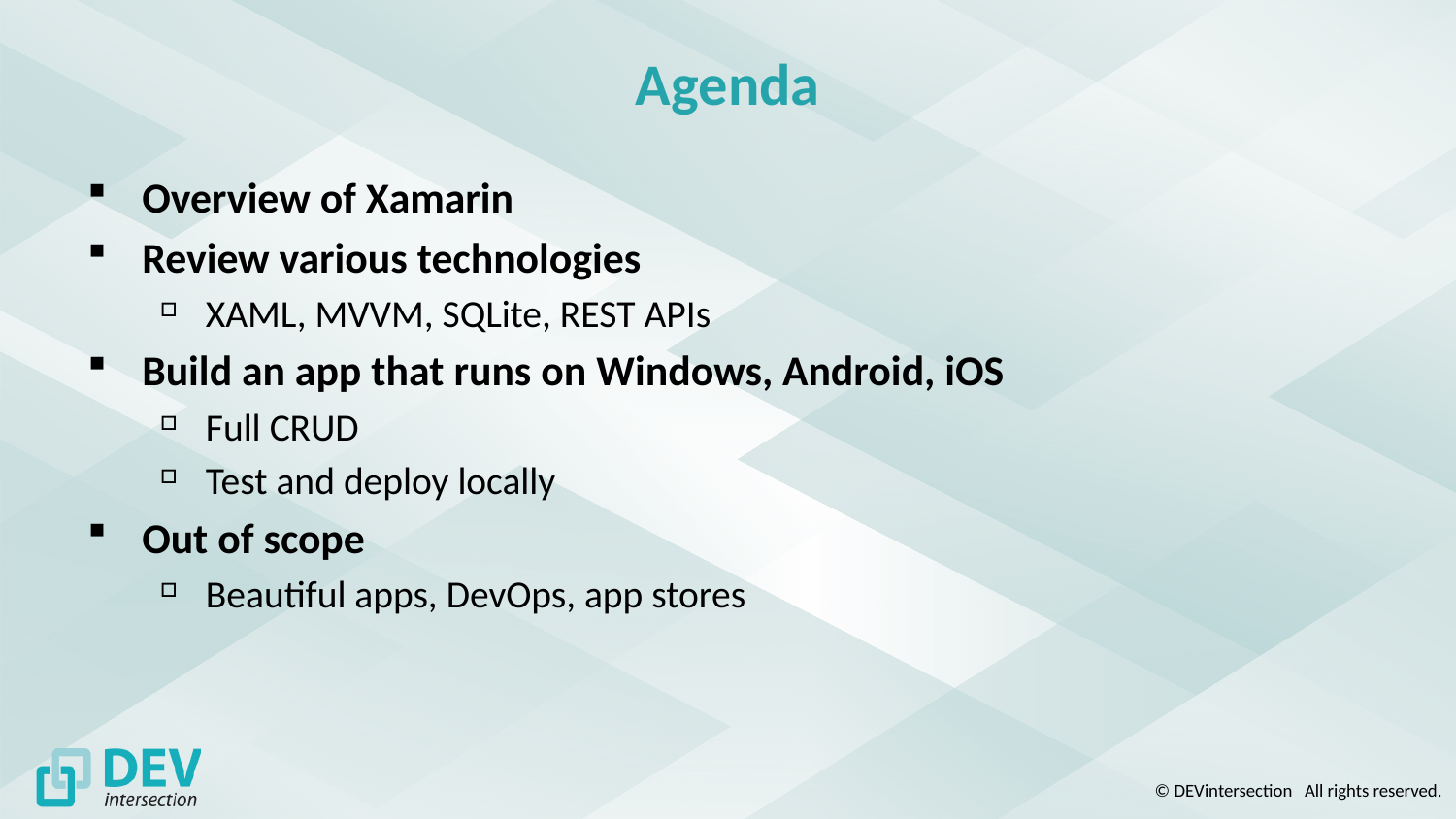

# Agenda
Overview of Xamarin
Review various technologies
XAML, MVVM, SQLite, REST APIs
Build an app that runs on Windows, Android, iOS
Full CRUD
Test and deploy locally
Out of scope
Beautiful apps, DevOps, app stores